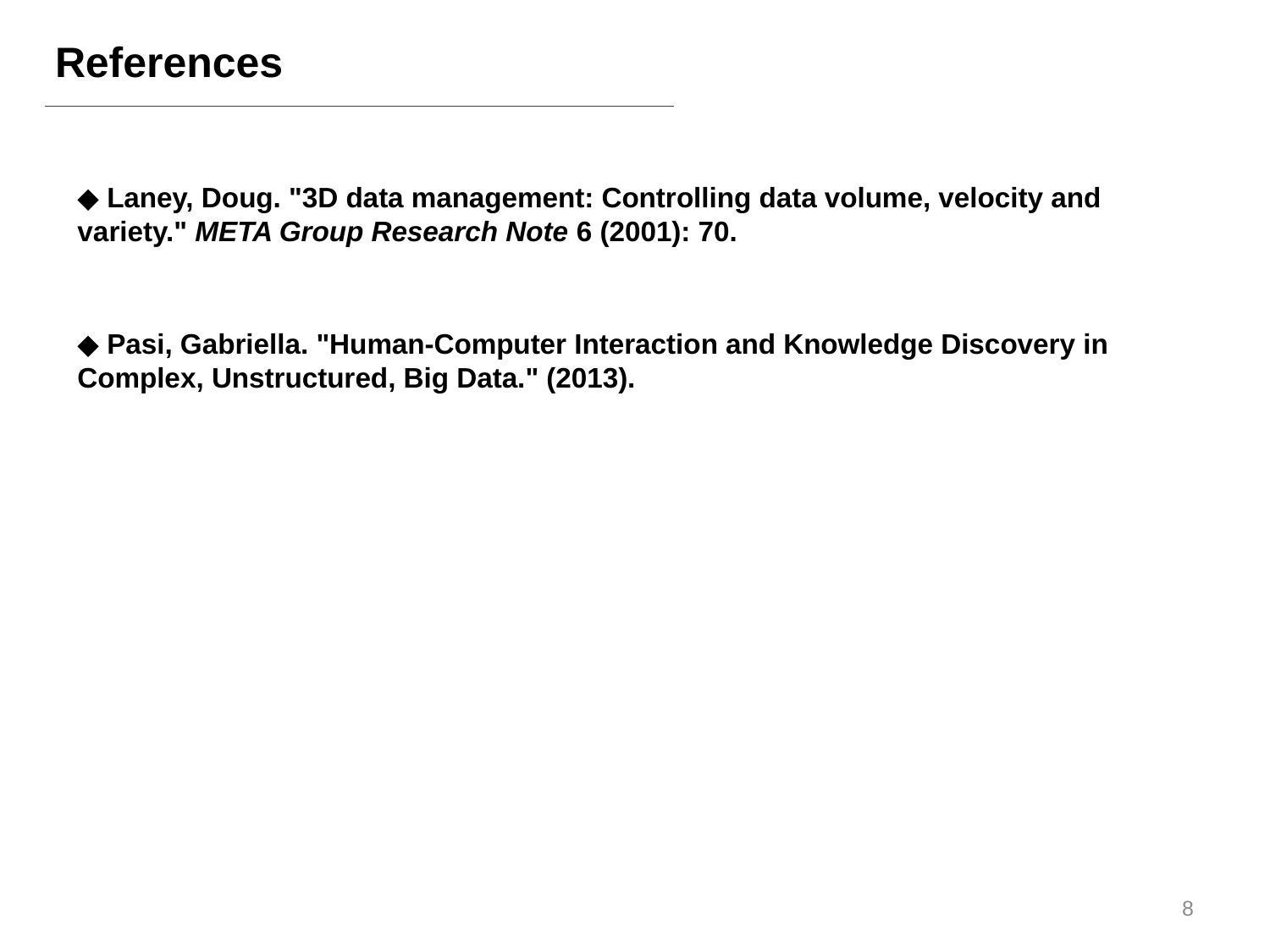

References
◆ Laney, Doug. "3D data management: Controlling data volume, velocity and variety." META Group Research Note 6 (2001): 70.
◆ Pasi, Gabriella. "Human-Computer Interaction and Knowledge Discovery in Complex, Unstructured, Big Data." (2013).
8